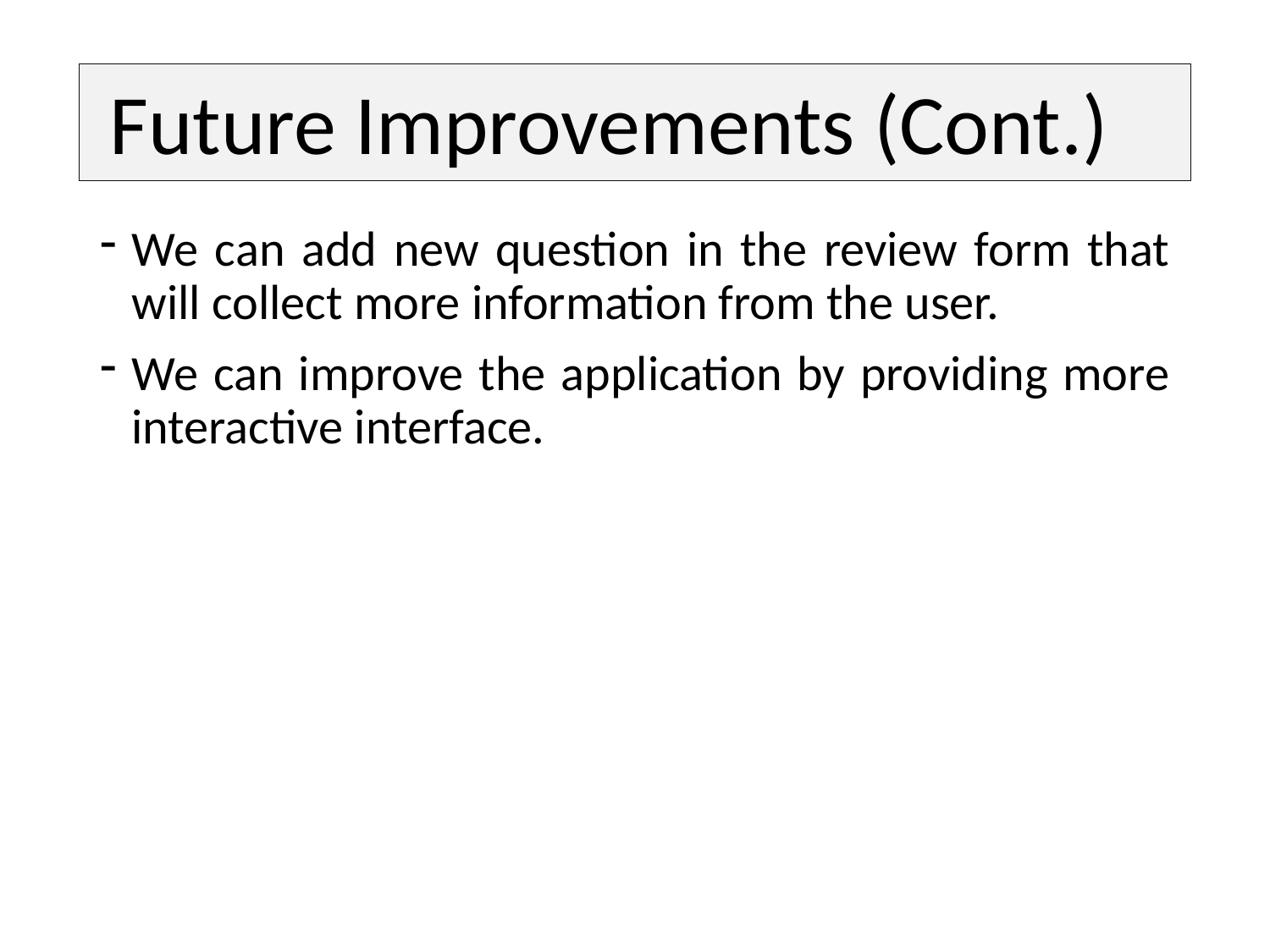

# Future Improvements (Cont.)
We can add new question in the review form that will collect more information from the user.
We can improve the application by providing more interactive interface.